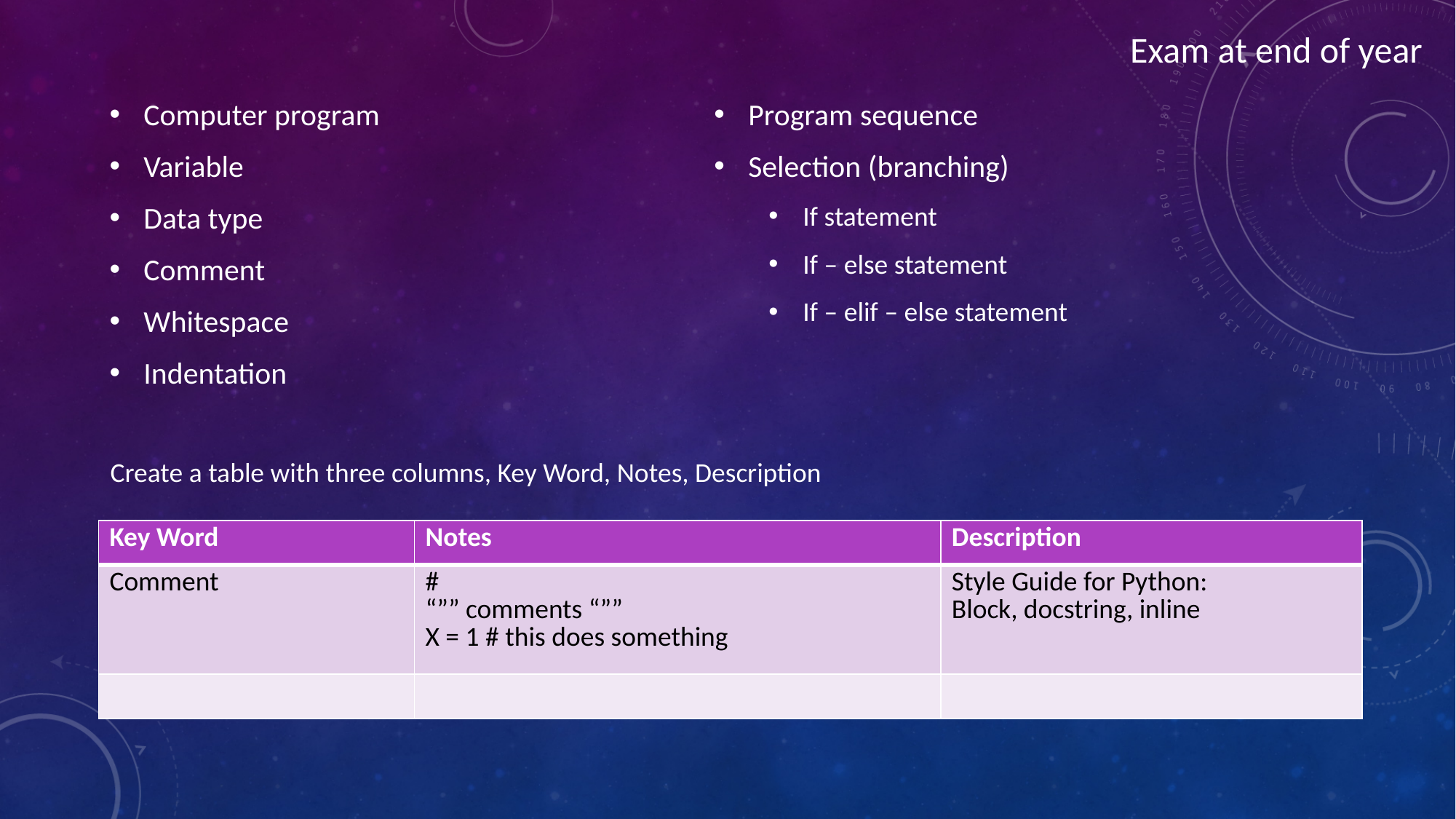

Exam at end of year
Computer program
Variable
Data type
Comment
Whitespace
Indentation
Program sequence
Selection (branching)
If statement
If – else statement
If – elif – else statement

Create a table with three columns, Key Word, Notes, Description
| Key Word | Notes | Description |
| --- | --- | --- |
| Comment | # “”” comments “”” X = 1 # this does something | Style Guide for Python: Block, docstring, inline |
|  |  |  |